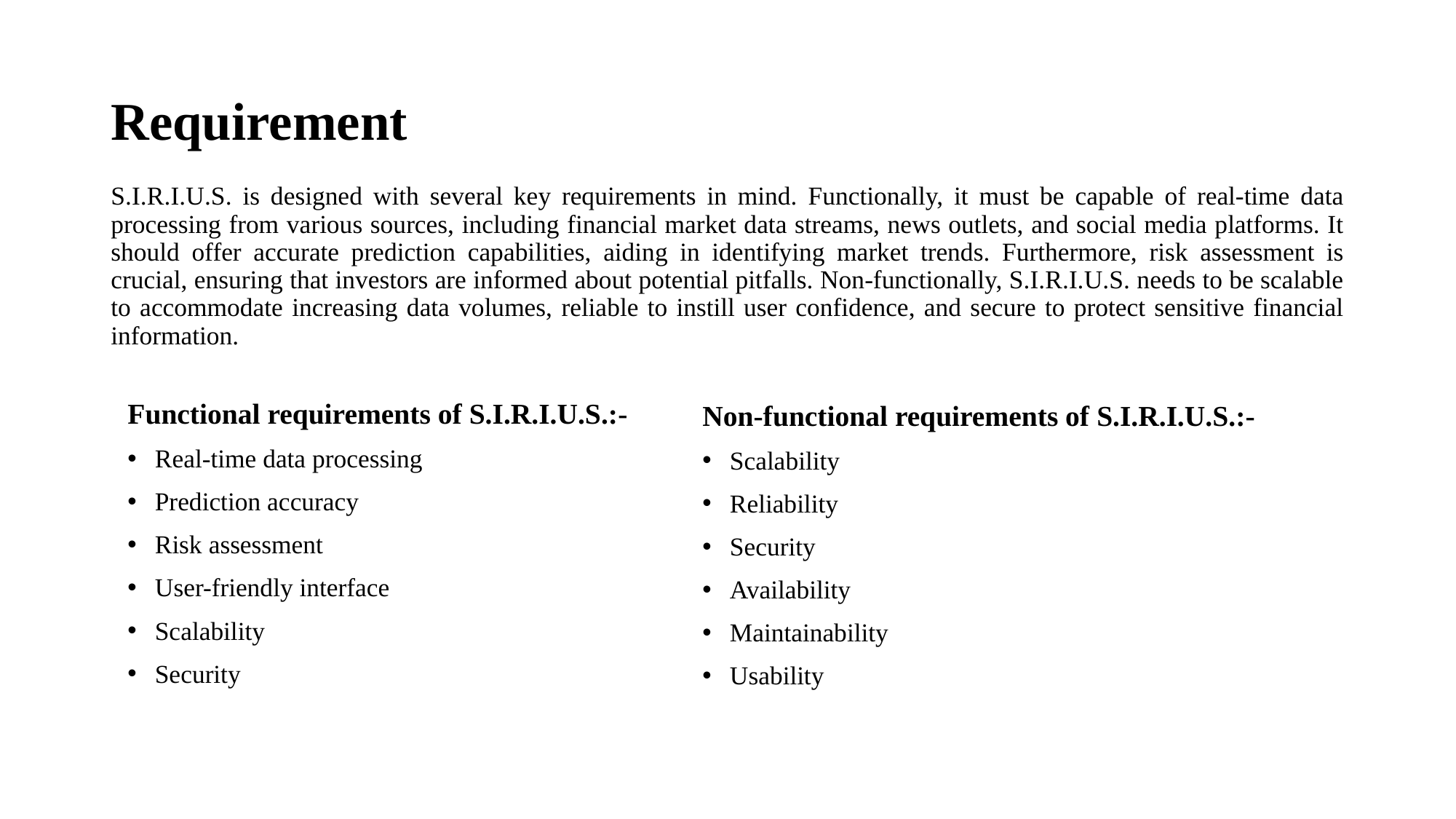

# Requirement
S.I.R.I.U.S. is designed with several key requirements in mind. Functionally, it must be capable of real-time data processing from various sources, including financial market data streams, news outlets, and social media platforms. It should offer accurate prediction capabilities, aiding in identifying market trends. Furthermore, risk assessment is crucial, ensuring that investors are informed about potential pitfalls. Non-functionally, S.I.R.I.U.S. needs to be scalable to accommodate increasing data volumes, reliable to instill user confidence, and secure to protect sensitive financial information.
Functional requirements of S.I.R.I.U.S.:-
Real-time data processing
Prediction accuracy
Risk assessment
User-friendly interface
Scalability
Security
Non-functional requirements of S.I.R.I.U.S.:-
Scalability
Reliability
Security
Availability
Maintainability
Usability